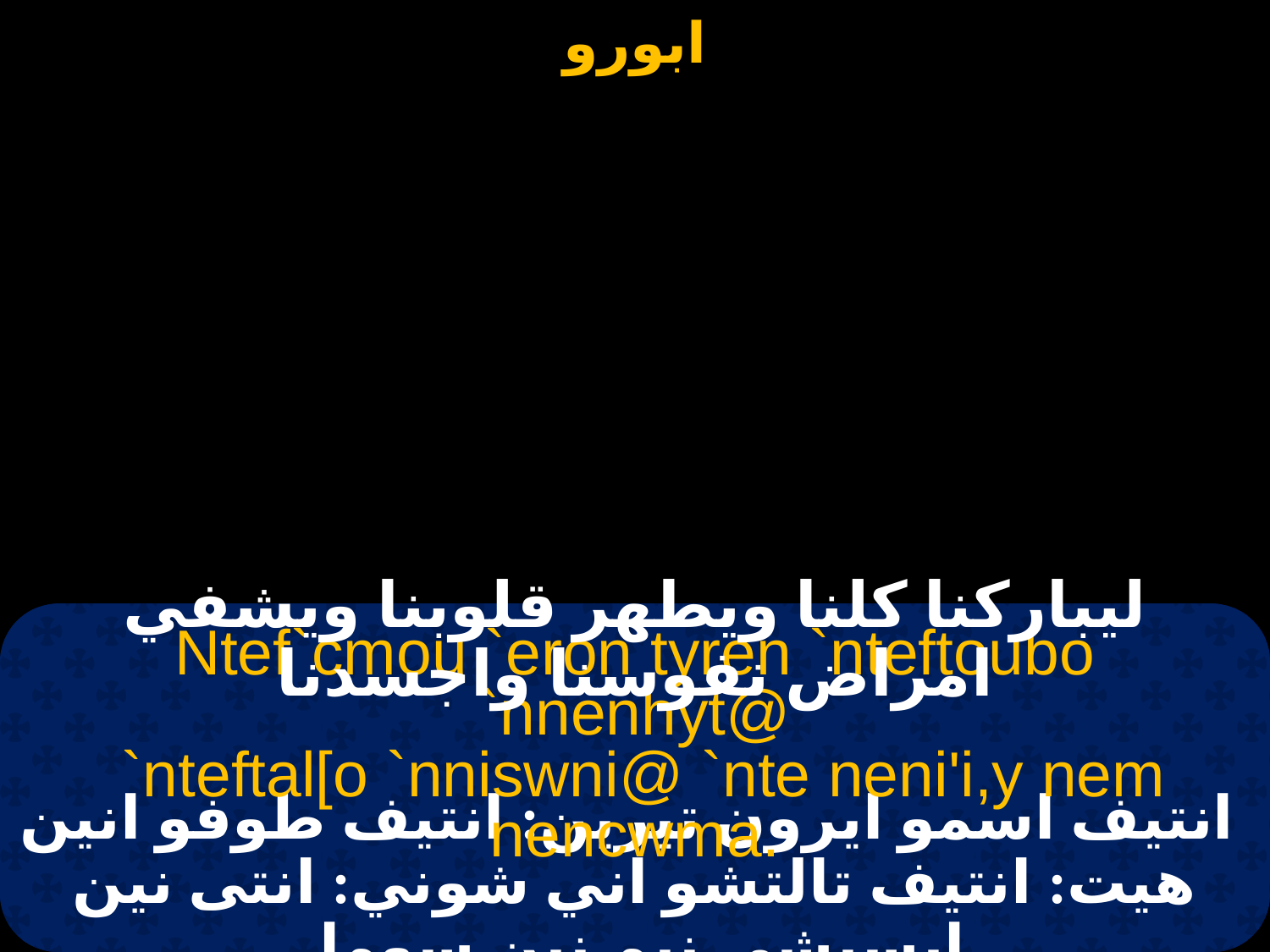

#
ليباركنا كلنا ويطهر قلوبنا ويشفي امراض نفوسنا واجسدنا
Ntef`cmou `eron tyren `nteftoubo `nnenhyt@
 `nteftal[o `nniswni@ `nte neni'i,y nem nencwma.
 انتيف اسمو ايرون تيرين: انتيف طوفو انين هيت: انتيف تالتشو اني شوني: انتى نين ابسيشي نيم نين سوما.